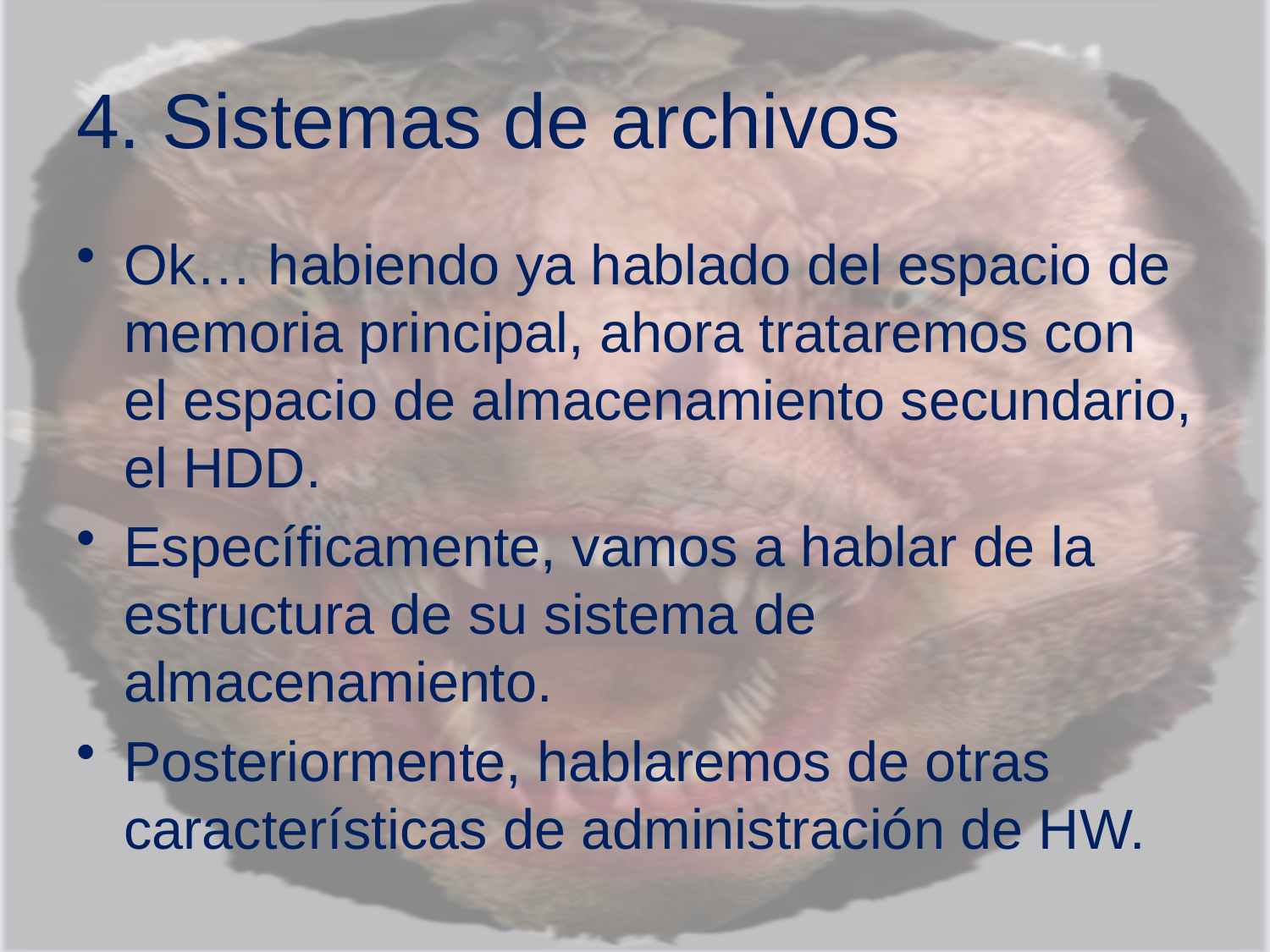

# 4. Sistemas de archivos
Ok… habiendo ya hablado del espacio de memoria principal, ahora trataremos con el espacio de almacenamiento secundario, el HDD.
Específicamente, vamos a hablar de la estructura de su sistema de almacenamiento.
Posteriormente, hablaremos de otras características de administración de HW.